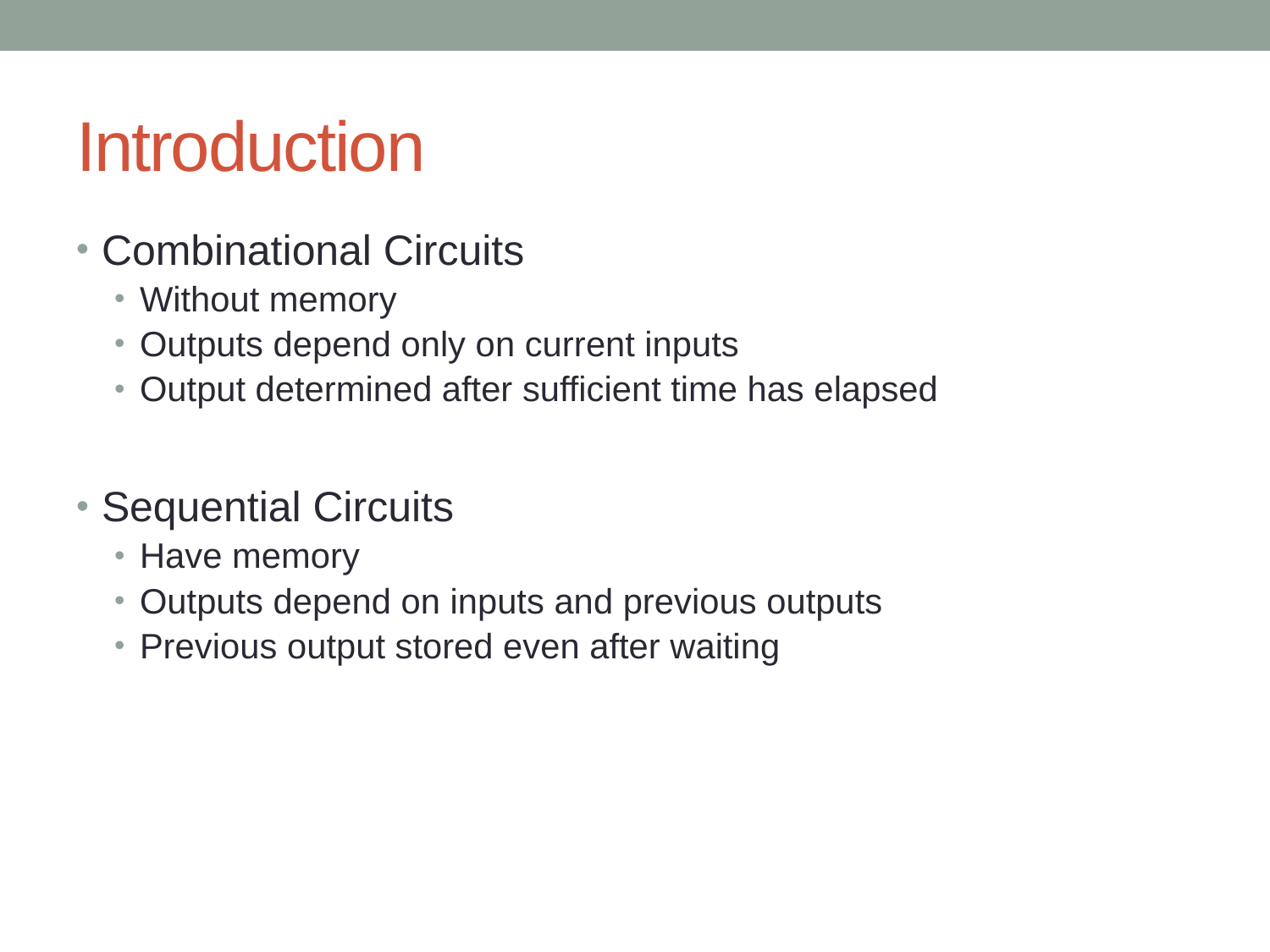

# Introduction
Combinational Circuits
Without memory
Outputs depend only on current inputs
Output determined after sufficient time has elapsed

Sequential Circuits
Have memory
Outputs depend on inputs and previous outputs
Previous output stored even after waiting